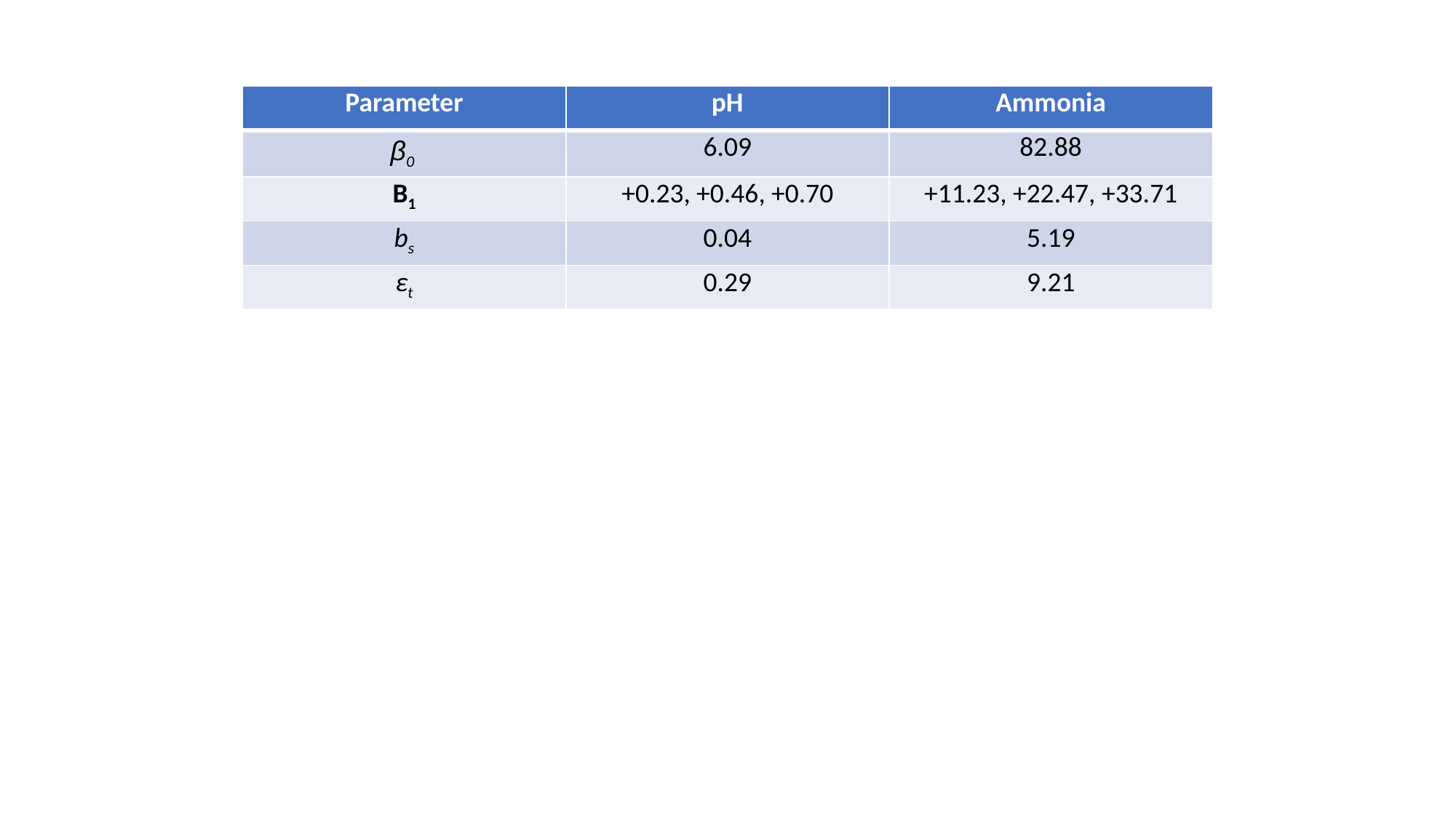

| Parameter | pH | Ammonia |
| --- | --- | --- |
| β0 | 6.09 | 82.88 |
| B1 | +0.23, +0.46, +0.70 | +11.23, +22.47, +33.71 |
| bs | 0.04 | 5.19 |
| εt | 0.29 | 9.21 |